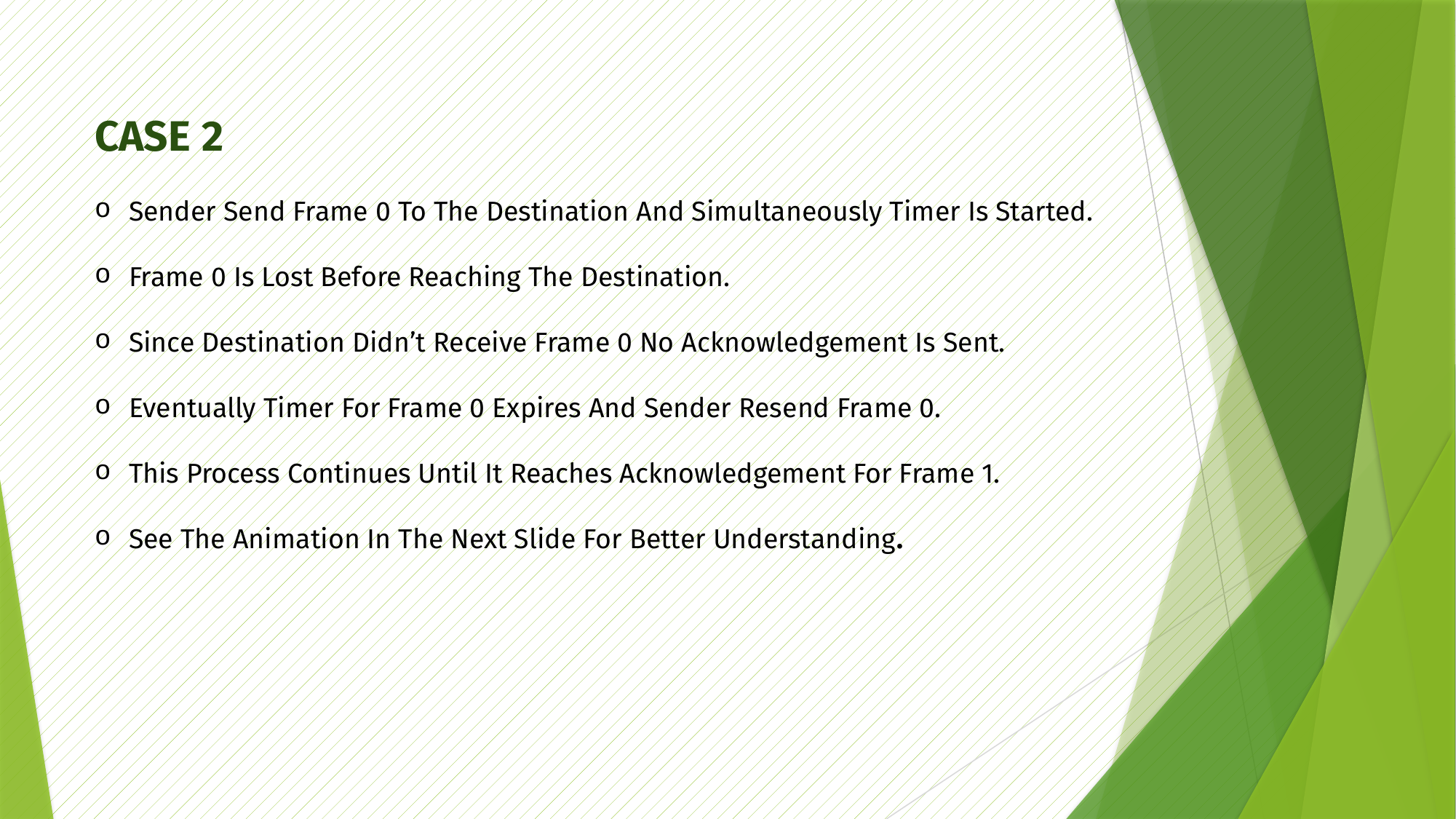

CASE 2

Sender Send Frame 0 To The Destination And Simultaneously Timer Is Started.

Frame 0 Is Lost Before Reaching The Destination.

Since Destination Didn’t Receive Frame 0 No Acknowledgement Is Sent.

Eventually Timer For Frame 0 Expires And Sender Resend Frame 0.

This Process Continues Until It Reaches Acknowledgement For Frame 1.

See The Animation In The Next Slide For Better Understanding.